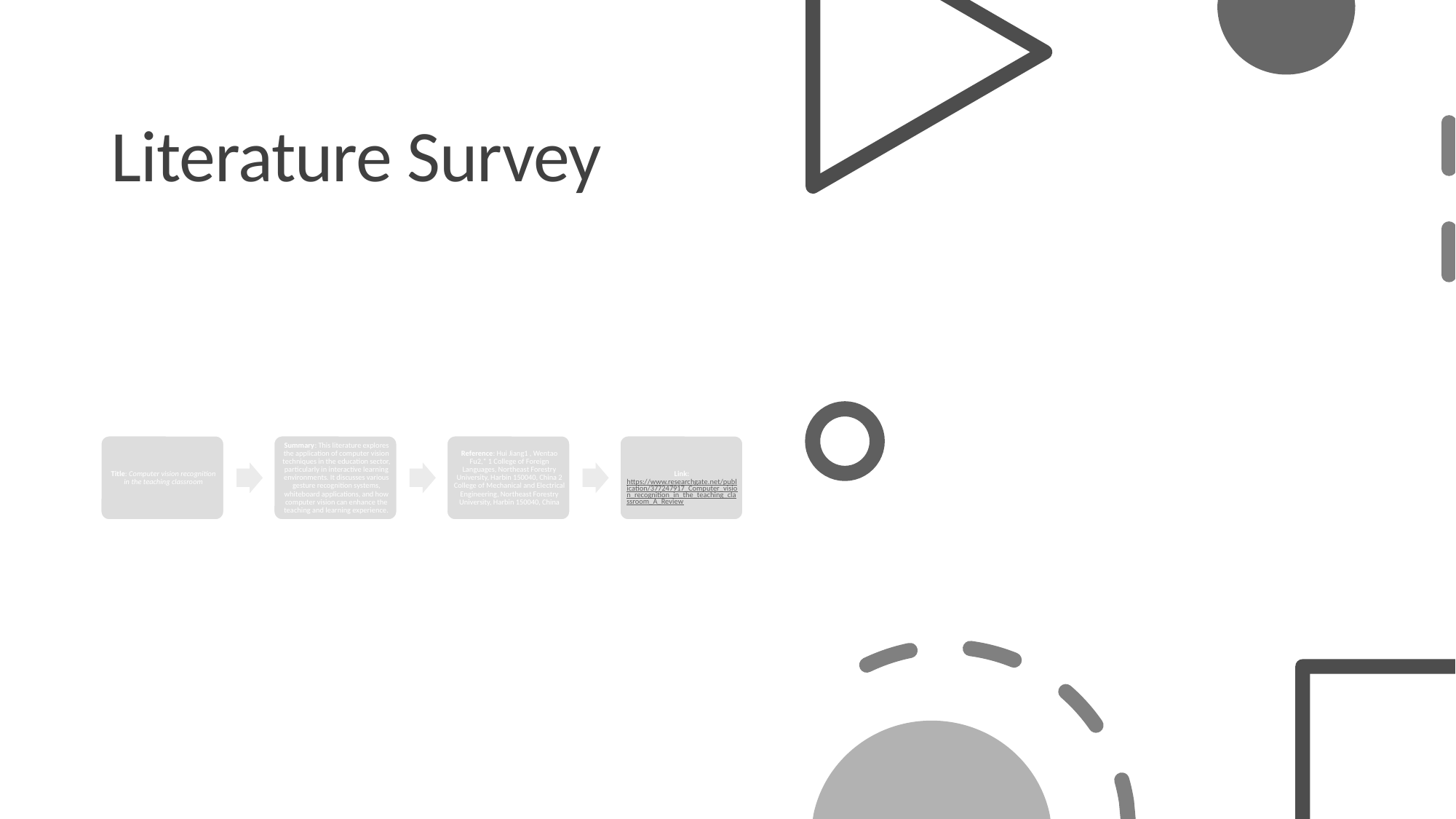

# Literature Survey
Title: Computer vision recognition in the teaching classroom

Summary: This literature explores the application of computer vision techniques in the education sector, particularly in interactive learning environments. It discusses various gesture recognition systems, whiteboard applications, and how computer vision can enhance the teaching and learning experience.

Reference: Hui Jiang1 , Wentao Fu2,* 1 College of Foreign Languages, Northeast Forestry University, Harbin 150040, China 2 College of Mechanical and Electrical Engineering, Northeast Forestry University, Harbin 150040, China

Link: https://www.researchgate.net/publication/377247917_Computer_vision_recognition_in_the_teaching_classroom_A_Review